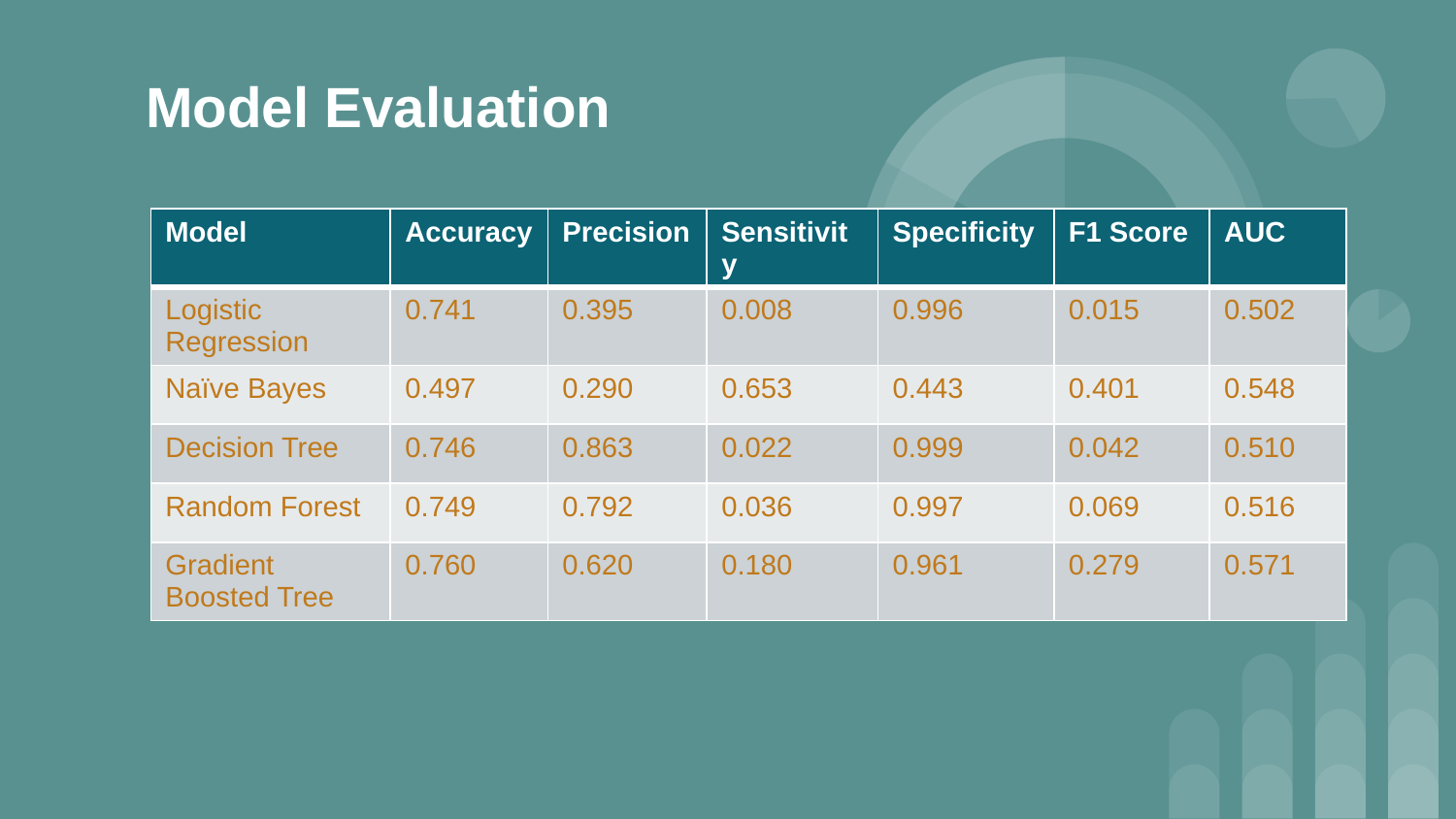

Model Evaluation
| Model | Accuracy | Precision | Sensitivity | Specificity | F1 Score | AUC |
| --- | --- | --- | --- | --- | --- | --- |
| Logistic Regression | 0.741 | 0.395 | 0.008 | 0.996 | 0.015 | 0.502 |
| Naïve Bayes | 0.497 | 0.290 | 0.653 | 0.443 | 0.401 | 0.548 |
| Decision Tree | 0.746 | 0.863 | 0.022 | 0.999 | 0.042 | 0.510 |
| Random Forest | 0.749 | 0.792 | 0.036 | 0.997 | 0.069 | 0.516 |
| Gradient Boosted Tree | 0.760 | 0.620 | 0.180 | 0.961 | 0.279 | 0.571 |